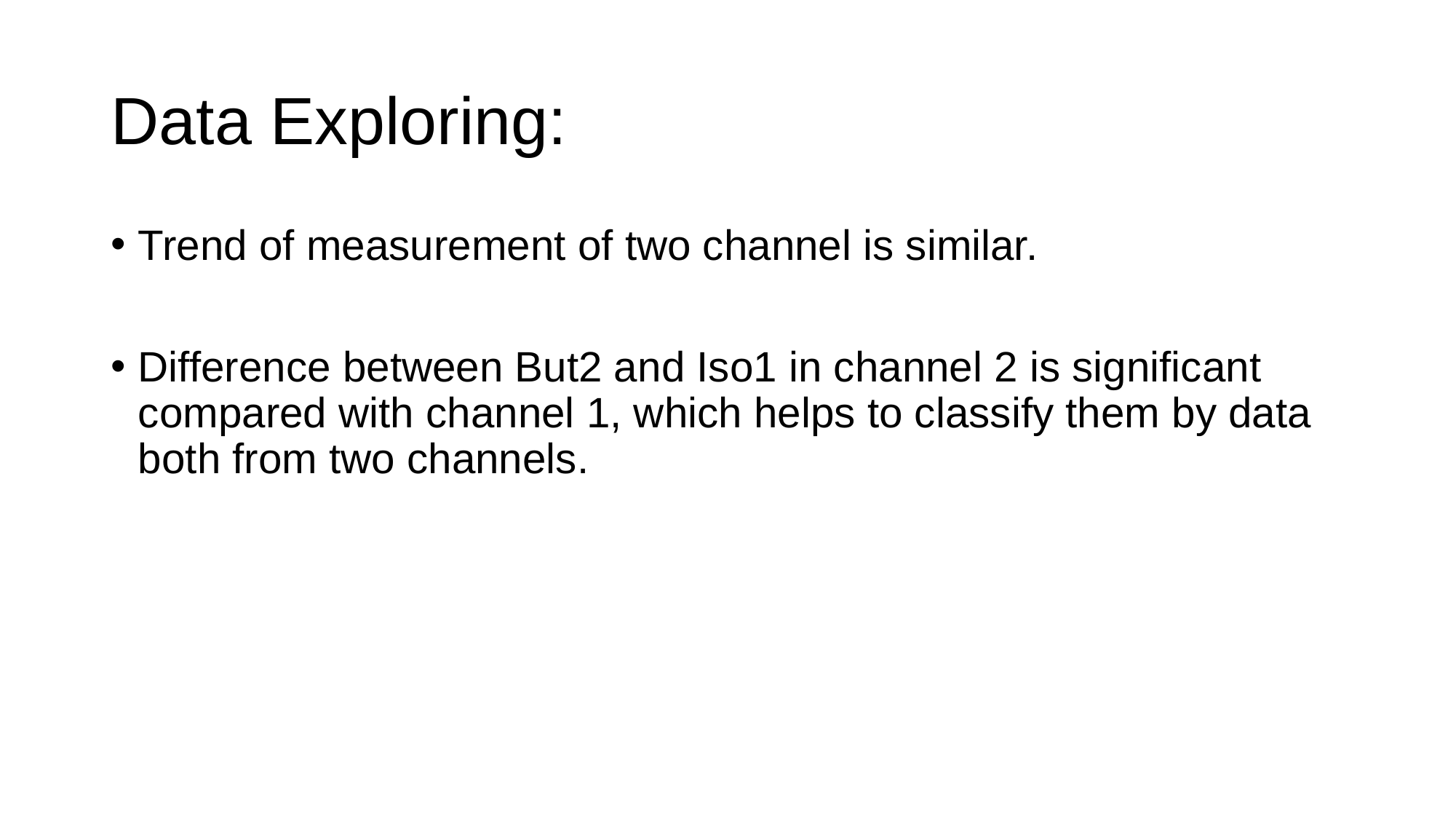

# Data Exploring:
Trend of measurement of two channel is similar.

Difference between But2 and Iso1 in channel 2 is significant compared with channel 1, which helps to classify them by data both from two channels.